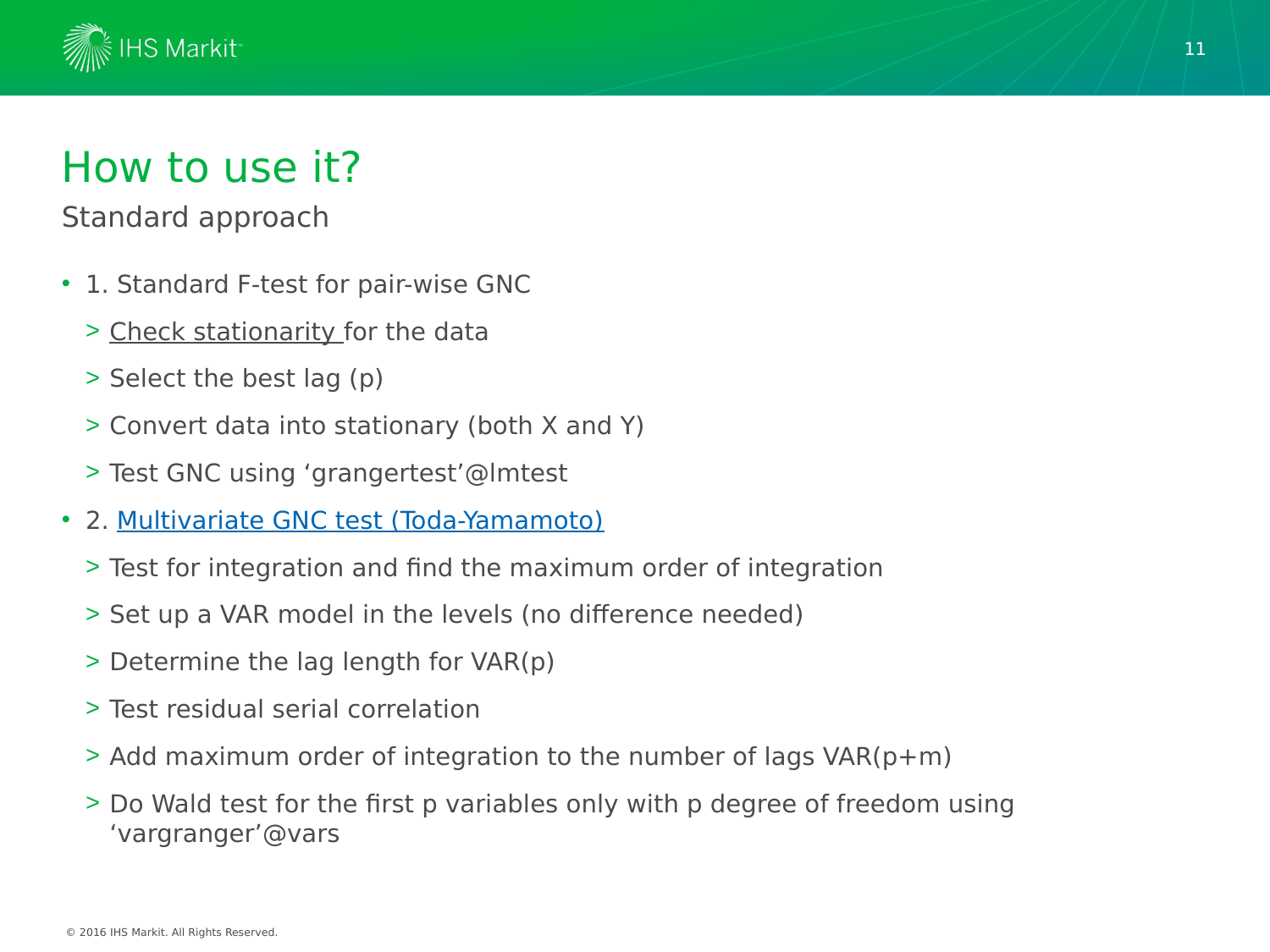

11
# How to use it?
Standard approach
1. Standard F-test for pair-wise GNC
Check stationarity for the data
Select the best lag (p)
Convert data into stationary (both X and Y)
Test GNC using ‘grangertest’@lmtest
2. Multivariate GNC test (Toda-Yamamoto)
Test for integration and find the maximum order of integration
Set up a VAR model in the levels (no difference needed)
Determine the lag length for VAR(p)
Test residual serial correlation
Add maximum order of integration to the number of lags VAR(p+m)
Do Wald test for the first p variables only with p degree of freedom using ‘vargranger’@vars